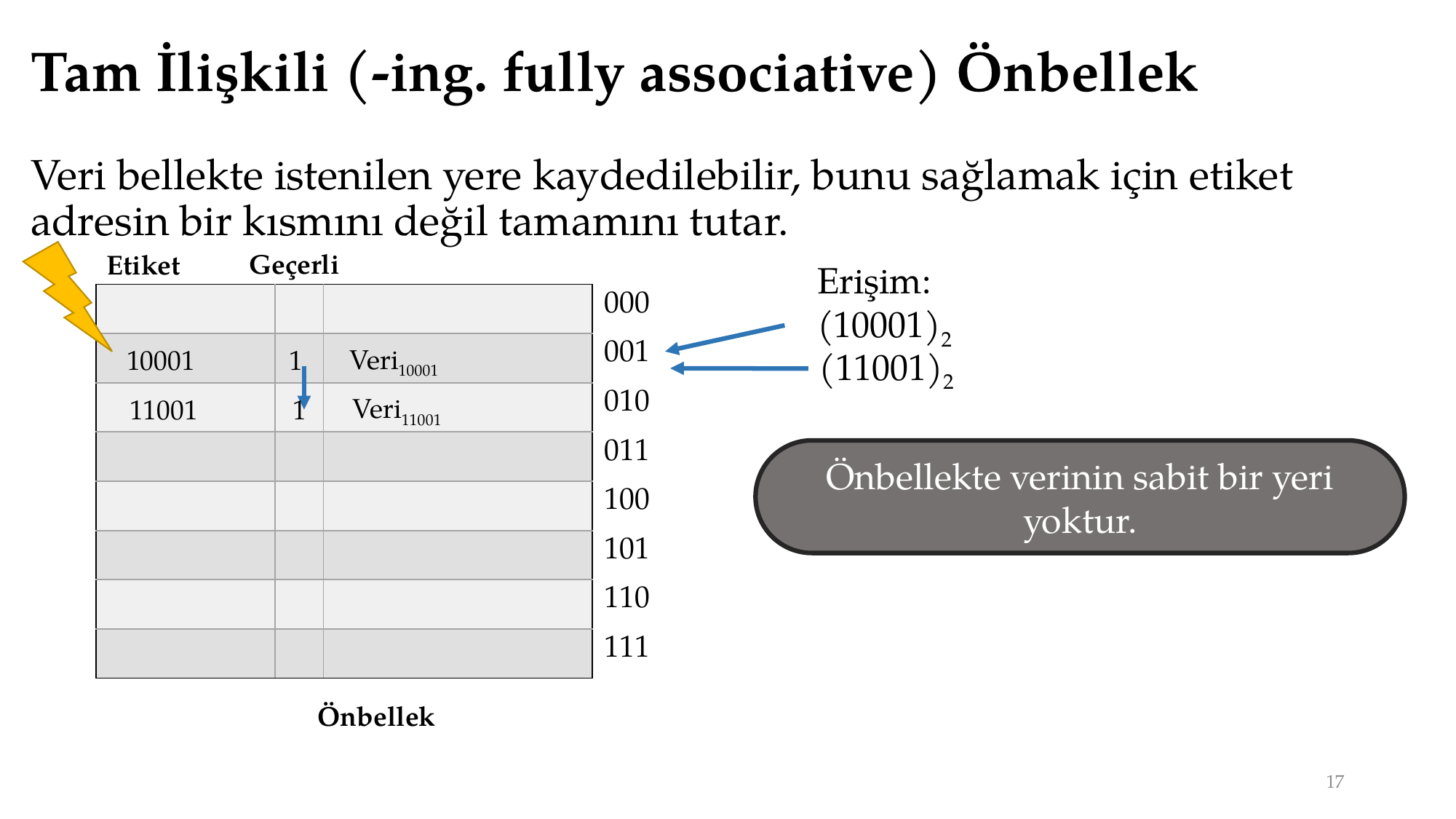

# Tam İlişkili (-ing. fully associative) Önbellek
Veri bellekte istenilen yere kaydedilebilir, bunu sağlamak için etiket adresin bir kısmını değil tamamını tutar.

Geçerli
Etiket
Erişim:
(10001)2
|  |  |  | 000 |
| --- | --- | --- | --- |
|  |  |  | 001 |
|  |  |  | 010 |
|  |  |  | 011 |
|  |  |  | 100 |
|  |  |  | 101 |
|  |  |  | 110 |
|  |  |  | 111 |
Veri10001
1
10001
(11001)2
Veri11001
1
11001
Önbellekte verinin sabit bir yeri yoktur.
Önbellek
17